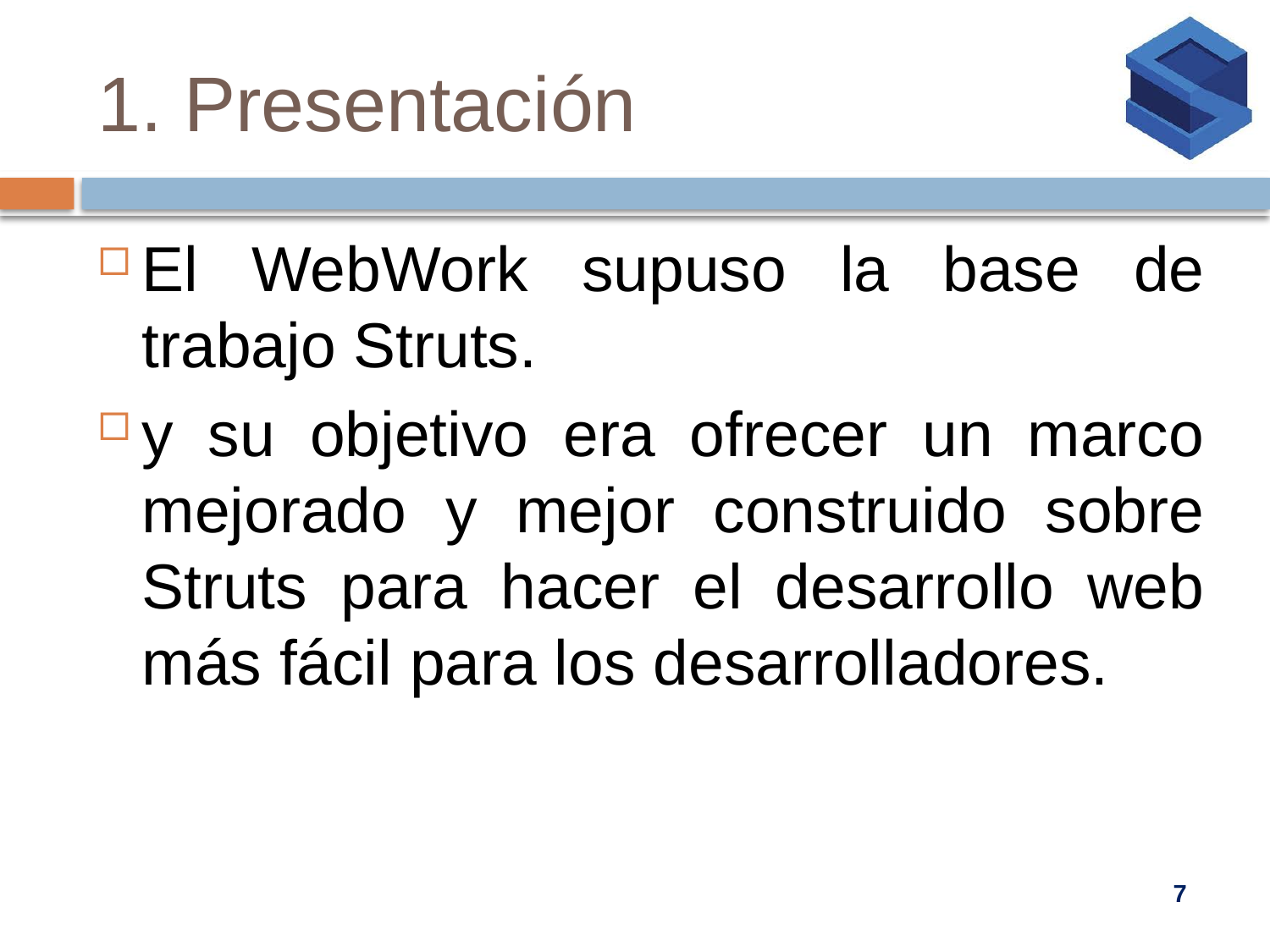

# 1. Presentación
El WebWork supuso la base de trabajo Struts.
y su objetivo era ofrecer un marco mejorado y mejor construido sobre Struts para hacer el desarrollo web más fácil para los desarrolladores.
7